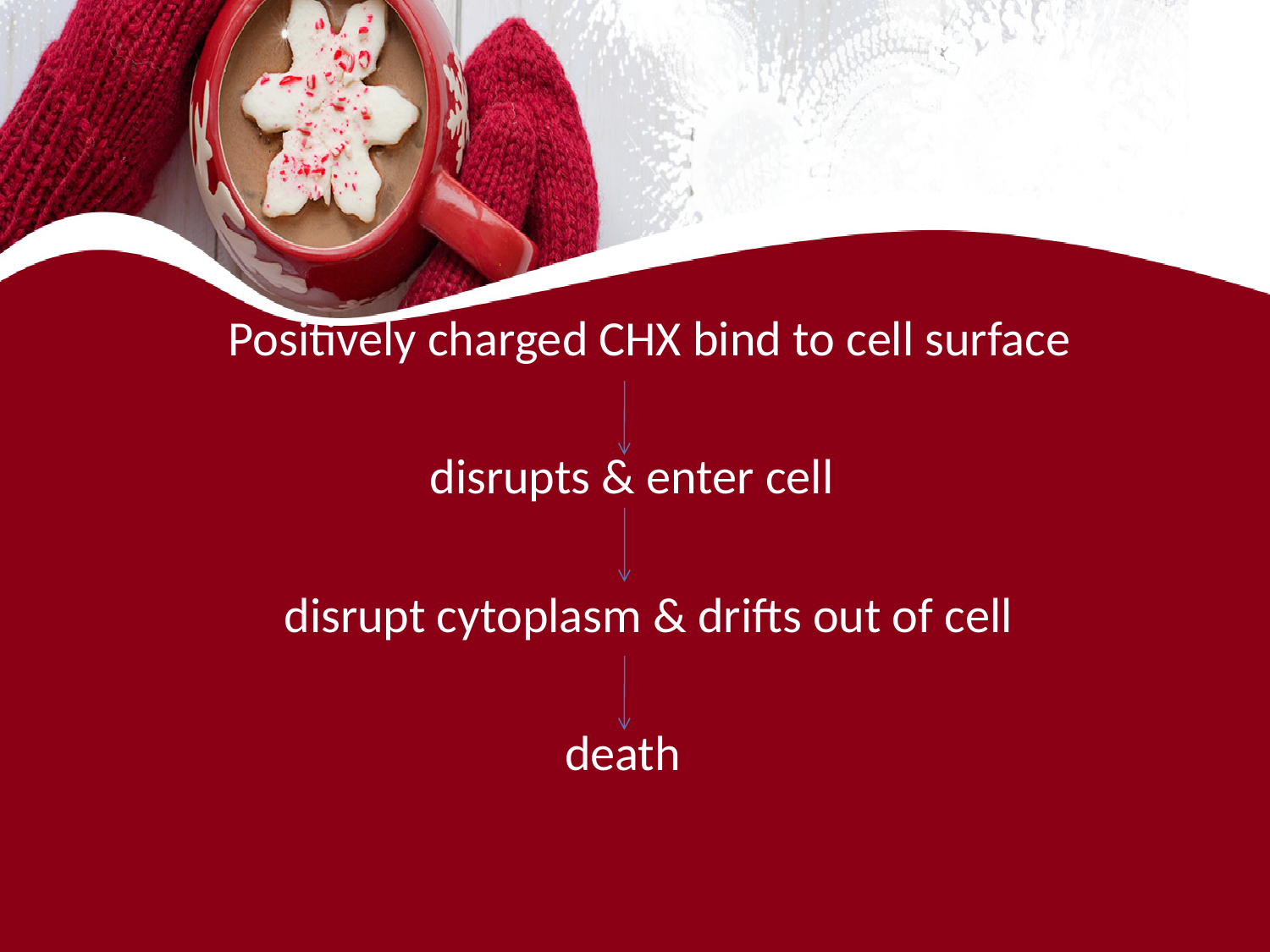

#
             Positively charged CHX bind to cell surface

                               disrupts & enter cell

                  disrupt cytoplasm & drifts out of cell

                                           death